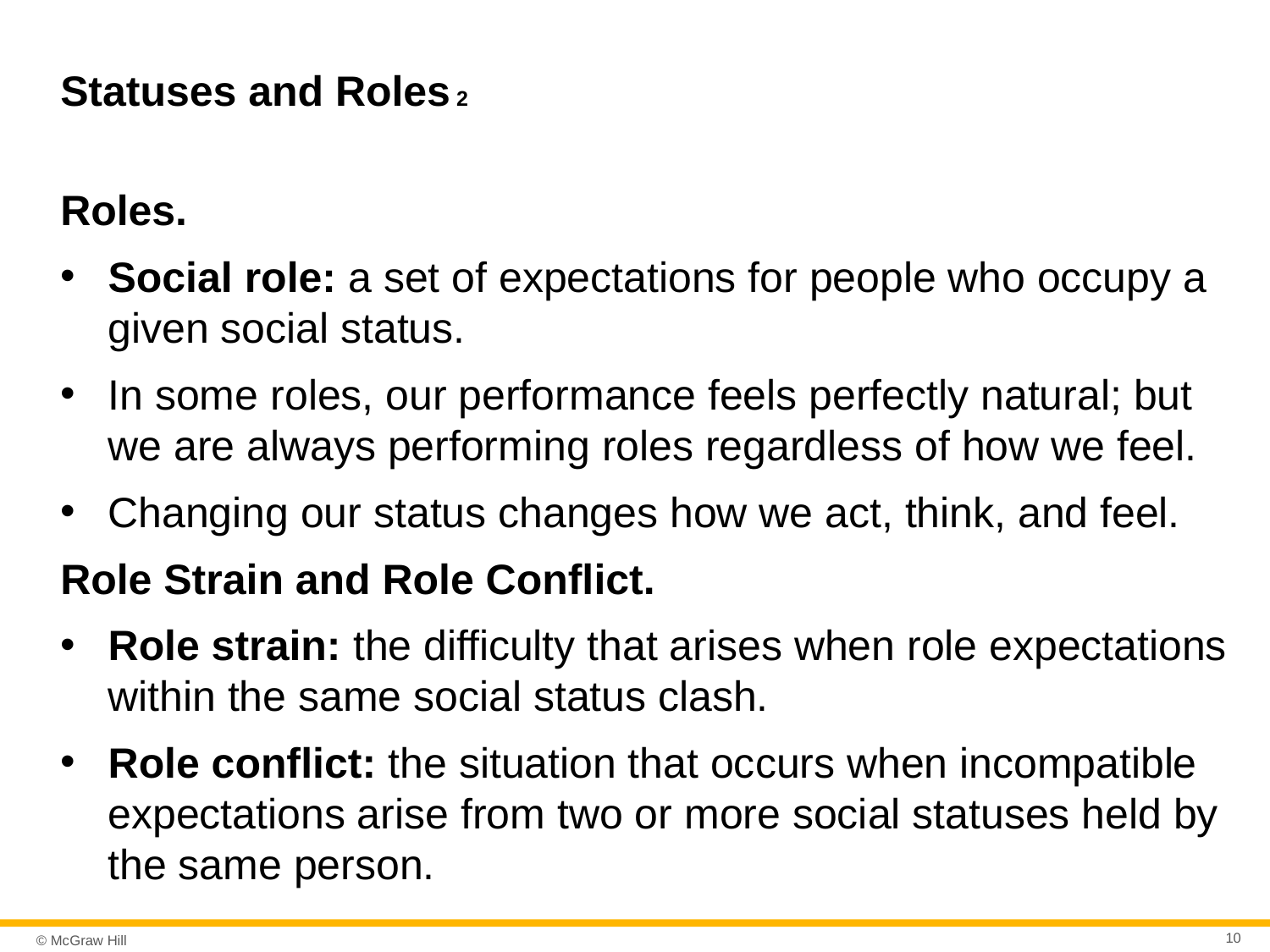

# Statuses and Roles 2
Roles.
Social role: a set of expectations for people who occupy a given social status.
In some roles, our performance feels perfectly natural; but we are always performing roles regardless of how we feel.
Changing our status changes how we act, think, and feel.
Role Strain and Role Conflict.
Role strain: the difficulty that arises when role expectations within the same social status clash.
Role conflict: the situation that occurs when incompatible expectations arise from two or more social statuses held by the same person.